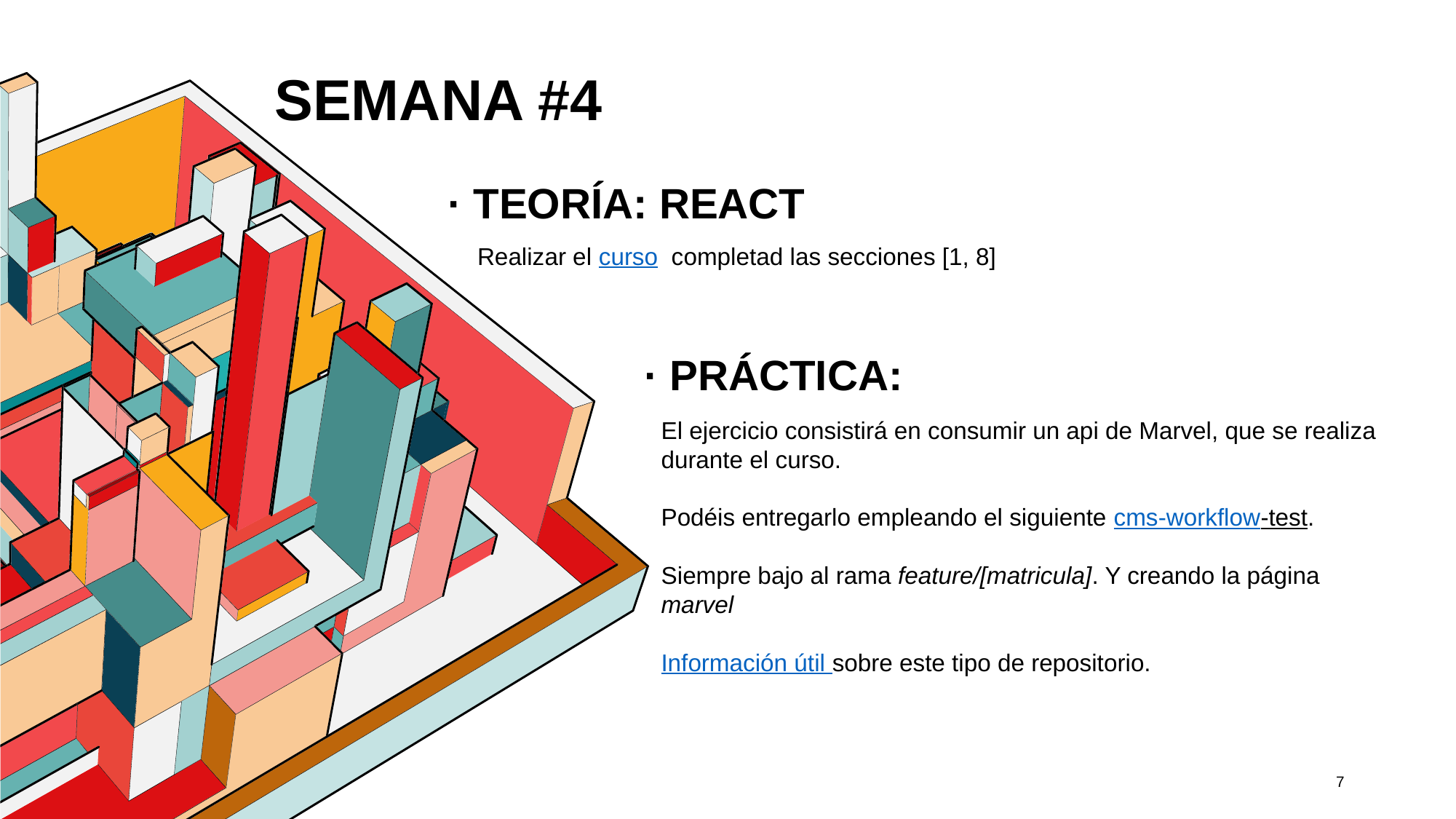

# Semana #4
· Teoría: REACT
Realizar el curso  completad las secciones [1, 8]
· práctica:
El ejercicio consistirá en consumir un api de Marvel, que se realiza durante el curso.

Podéis entregarlo empleando el siguiente cms-workflow-test.
Siempre bajo al rama feature/[matricula]. Y creando la página marvel
Información útil sobre este tipo de repositorio.

7